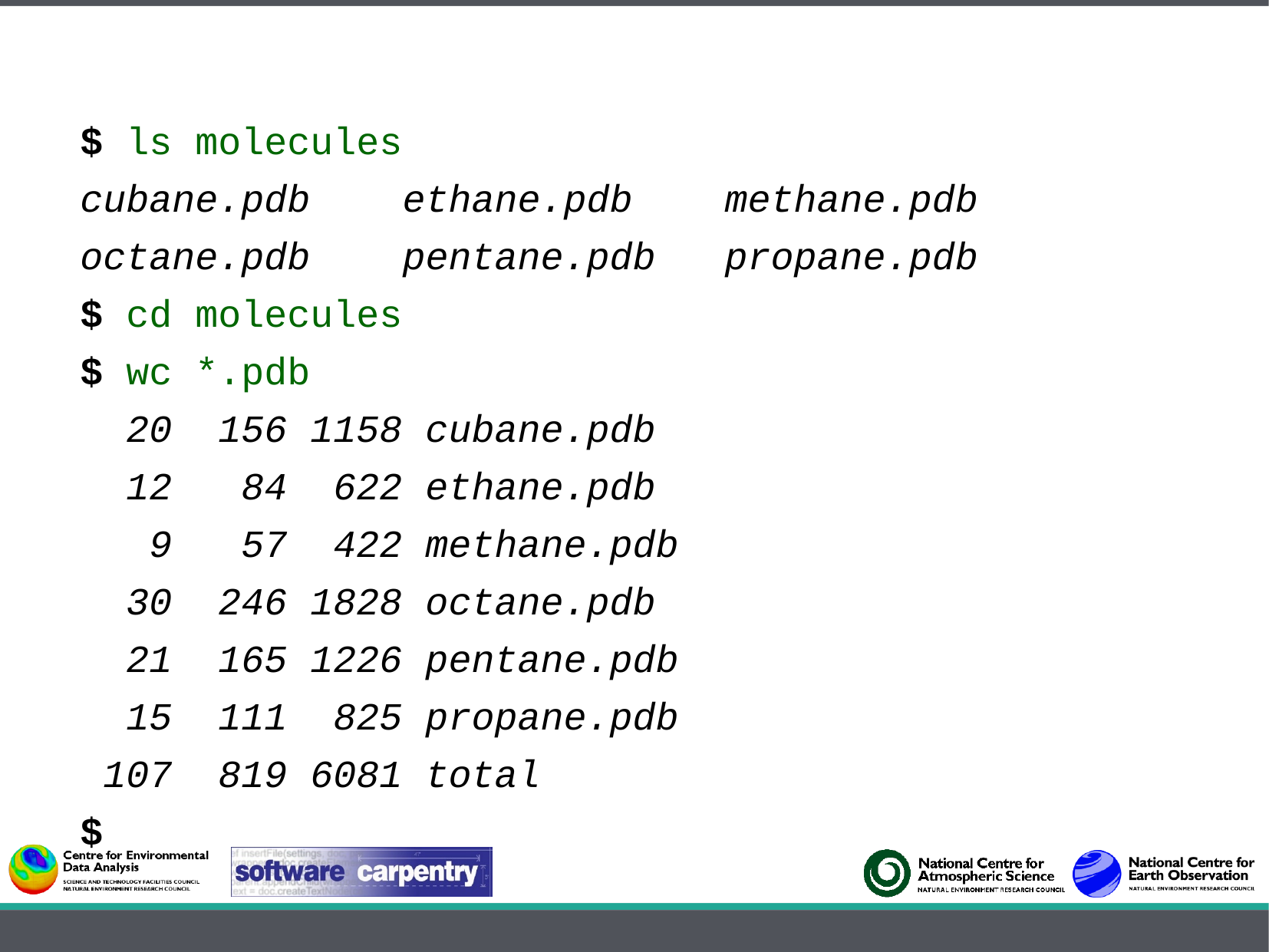

$ ls molecules
cubane.pdb    ethane.pdb    methane.pdb
octane.pdb    pentane.pdb   propane.pdb
$ cd molecules
$ wc *.pdb
  20  156 1158 cubane.pdb
  12   84  622 ethane.pdb
   9   57  422 methane.pdb
  30  246 1828 octane.pdb
  21  165 1226 pentane.pdb
  15  111  825 propane.pdb
 107  819 6081 total
$